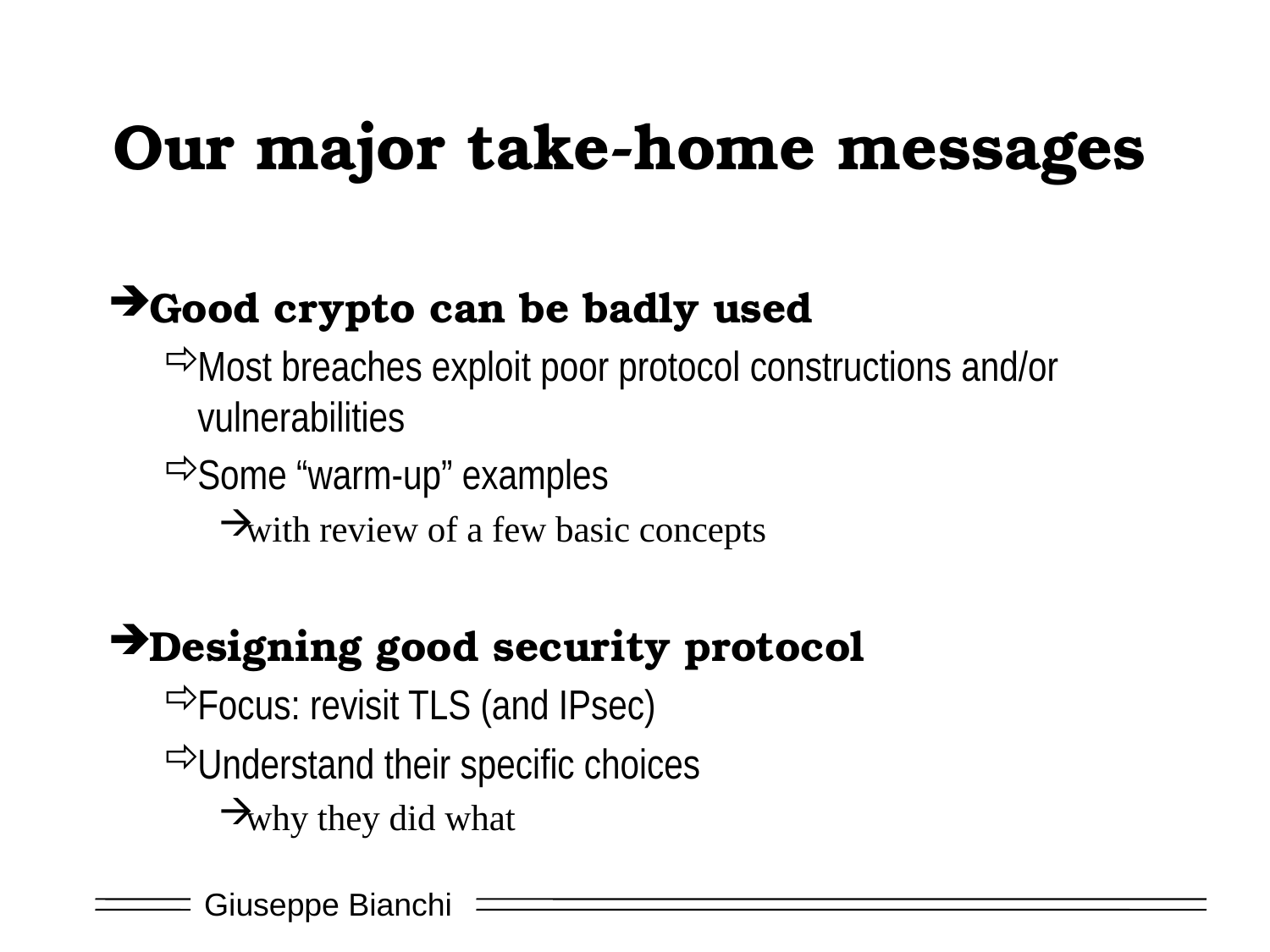

# Our major take-home messages
Good crypto can be badly used
Most breaches exploit poor protocol constructions and/or vulnerabilities
Some “warm-up” examples
with review of a few basic concepts

Designing good security protocol
Focus: revisit TLS (and IPsec)
Understand their specific choices
why they did what